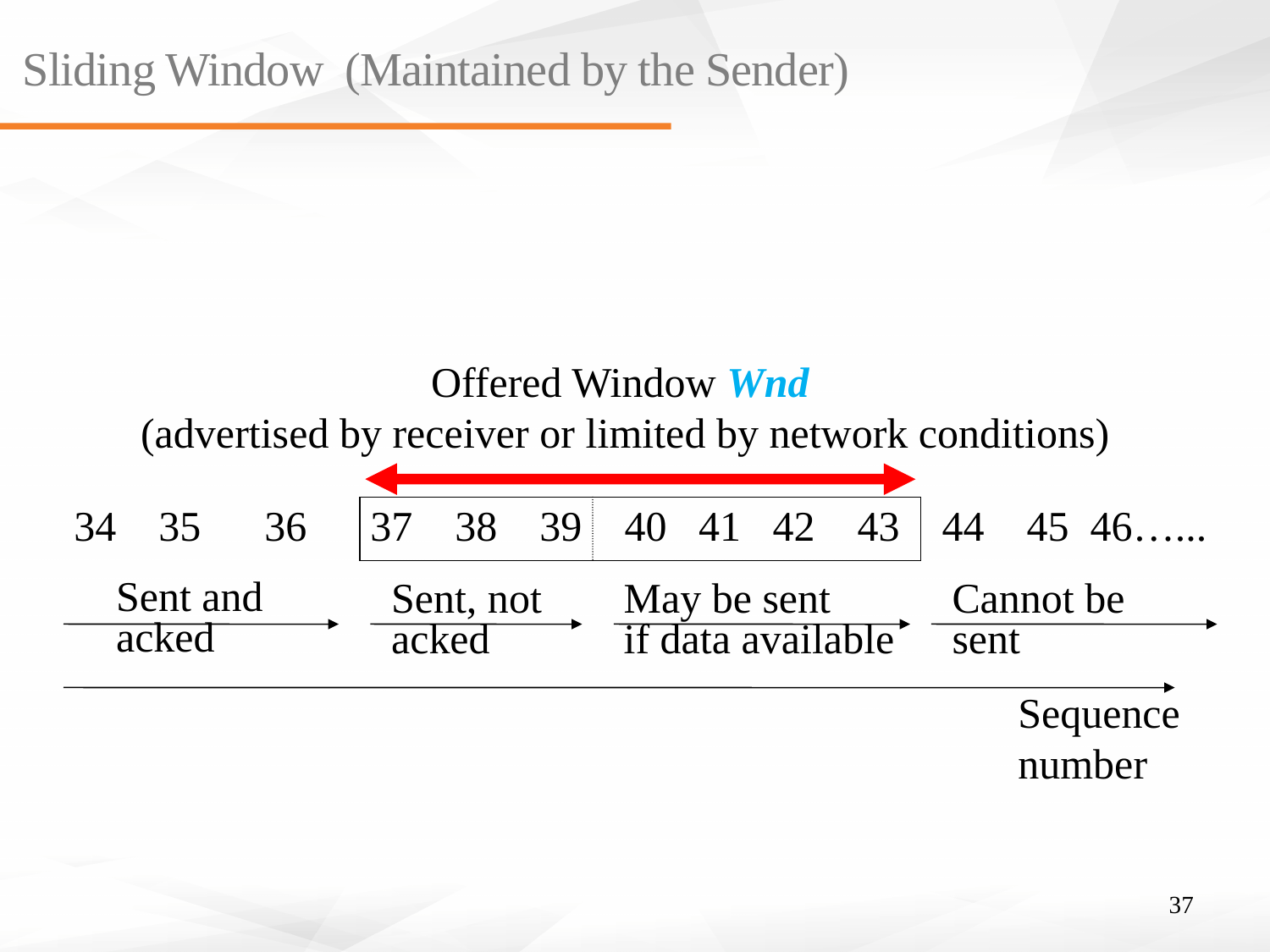

# Sliding Window  (Maintained by the Sender)
Offered Window Wnd
(advertised by receiver or limited by network conditions)

34    35      36      37    38    39    40   41   42    43    44    45  46…...

Sent and
acked
Sent, not
acked
May be sent
if data available
Cannot be
sent

Sequence
number

37